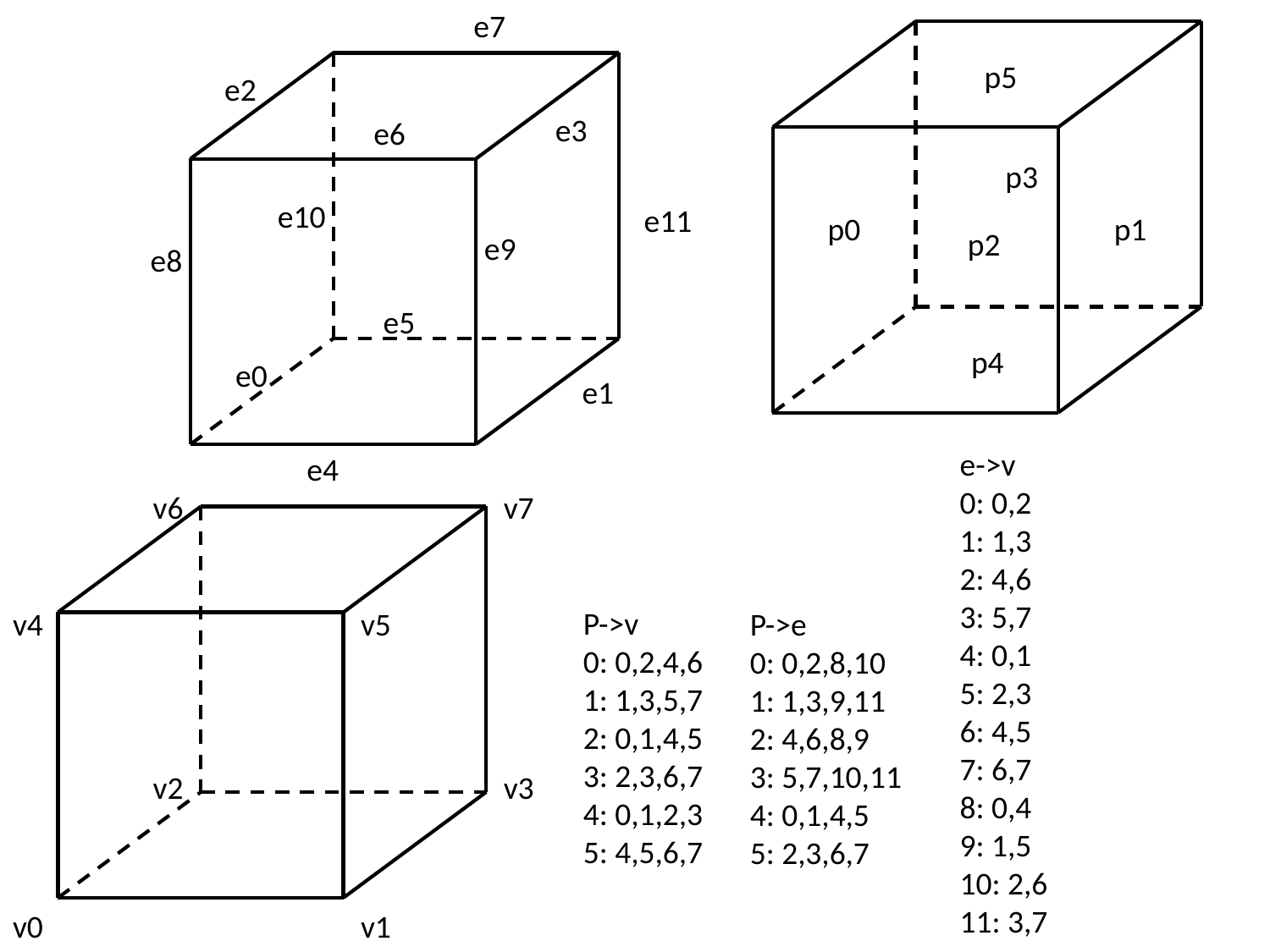

e7
p5
e2
e3
e6
p3
e10
e11
p0
p1
p2
e9
e8
e5
p4
e0
e1
e->v
0: 0,2
1: 1,3
2: 4,6
3: 5,7
4: 0,1
5: 2,3
6: 4,5
7: 6,7
8: 0,4
9: 1,5
10: 2,6
11: 3,7
e4
v6
v7
P->v
0: 0,2,4,6
1: 1,3,5,7
2: 0,1,4,5
3: 2,3,6,7
4: 0,1,2,3
5: 4,5,6,7
v4
v5
P->e
0: 0,2,8,10
1: 1,3,9,11
2: 4,6,8,9
3: 5,7,10,11
4: 0,1,4,5
5: 2,3,6,7
v2
v3
v0
v1